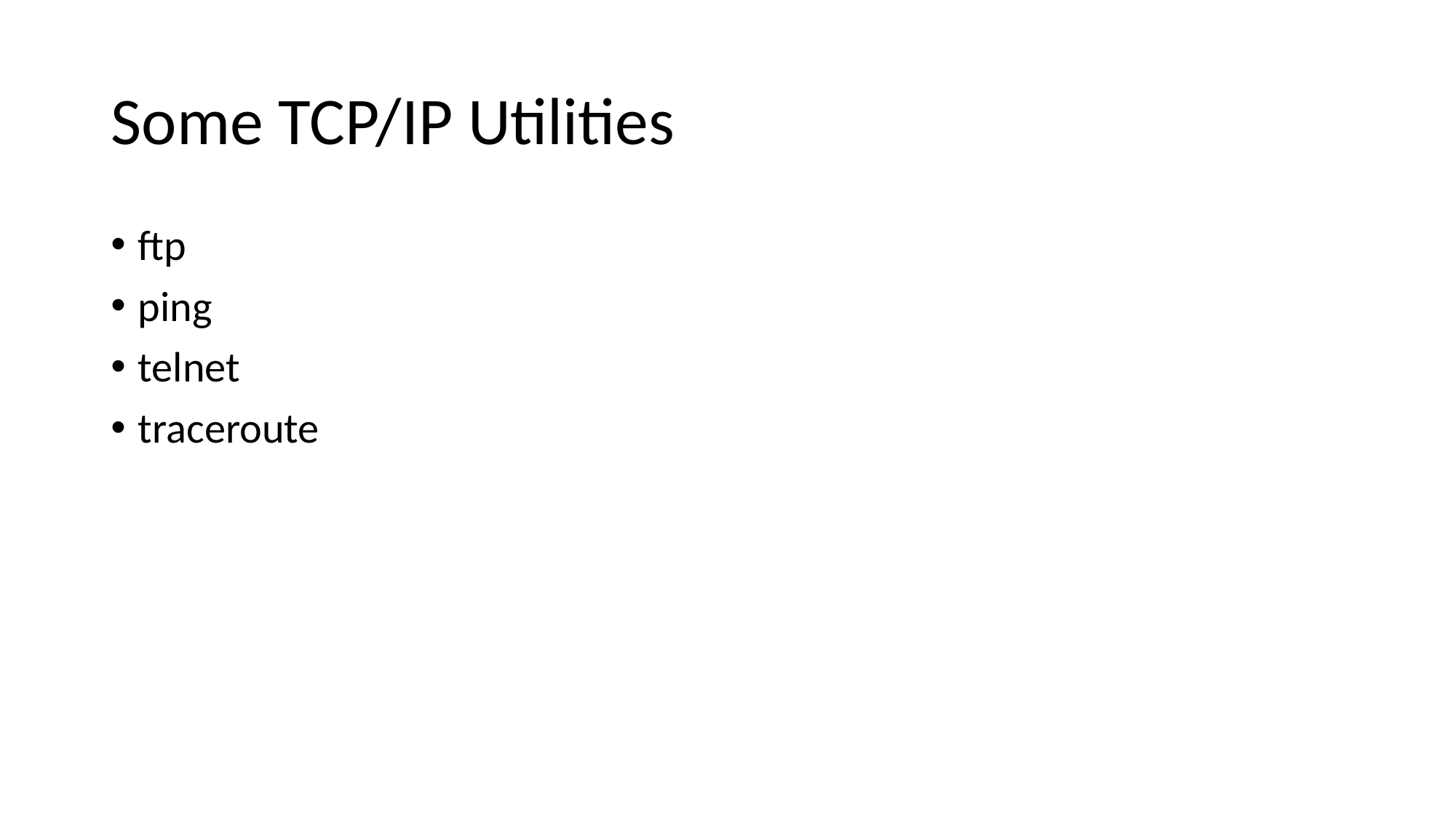

# Some TCP/IP Utilities
ftp
ping
telnet
traceroute